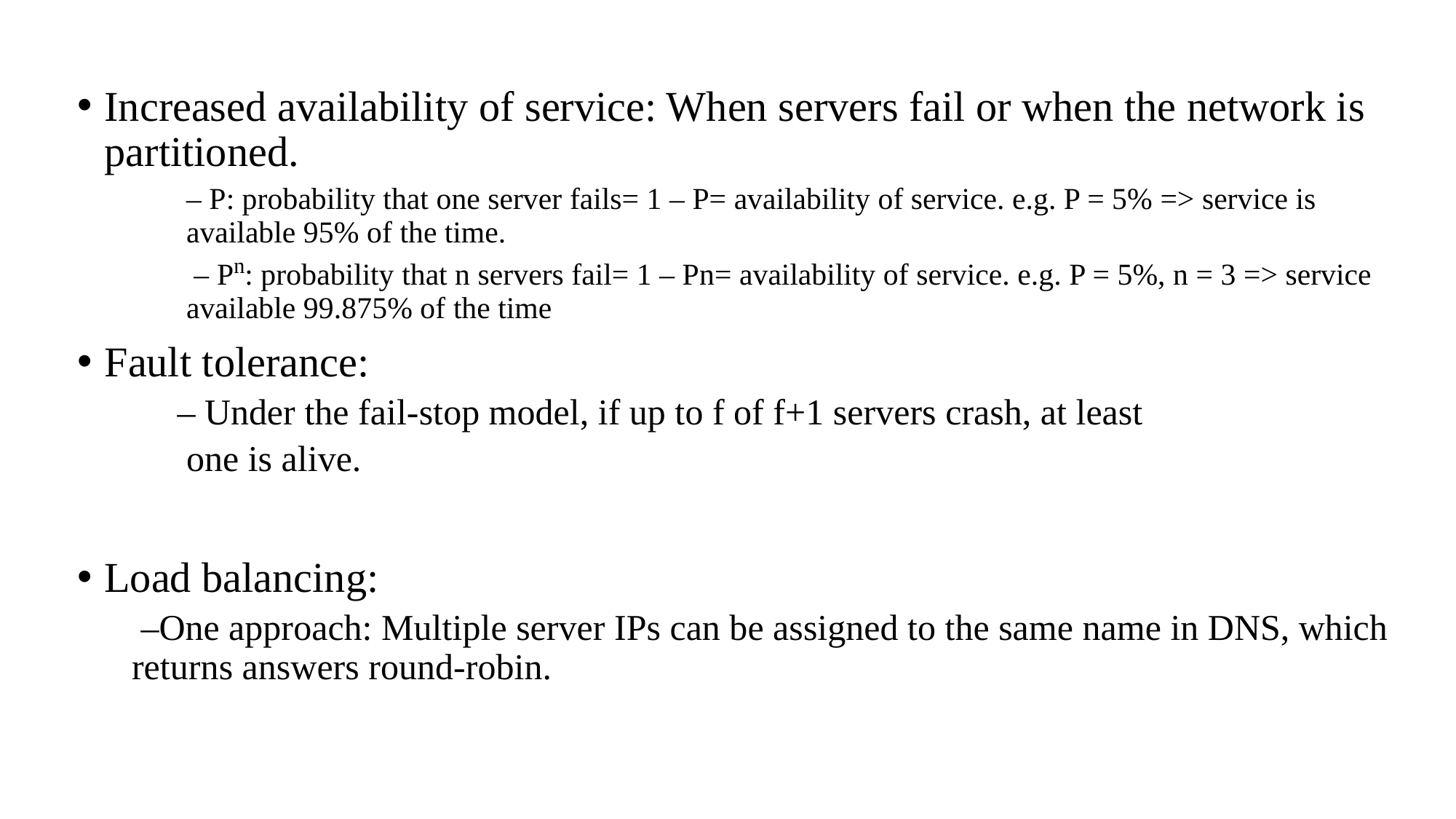

Increased availability of service: When servers fail or when the network is partitioned.
– P: probability that one server fails= 1 – P= availability of service. e.g. P = 5% => service is available 95% of the time.
 – Pn: probability that n servers fail= 1 – Pn= availability of service. e.g. P = 5%, n = 3 => service available 99.875% of the time
Fault tolerance:
     – Under the fail-stop model, if up to f of f+1 servers crash, at least
      one is alive.

Load balancing:
 –One approach: Multiple server IPs can be assigned to the same name in DNS, which returns answers round-robin.